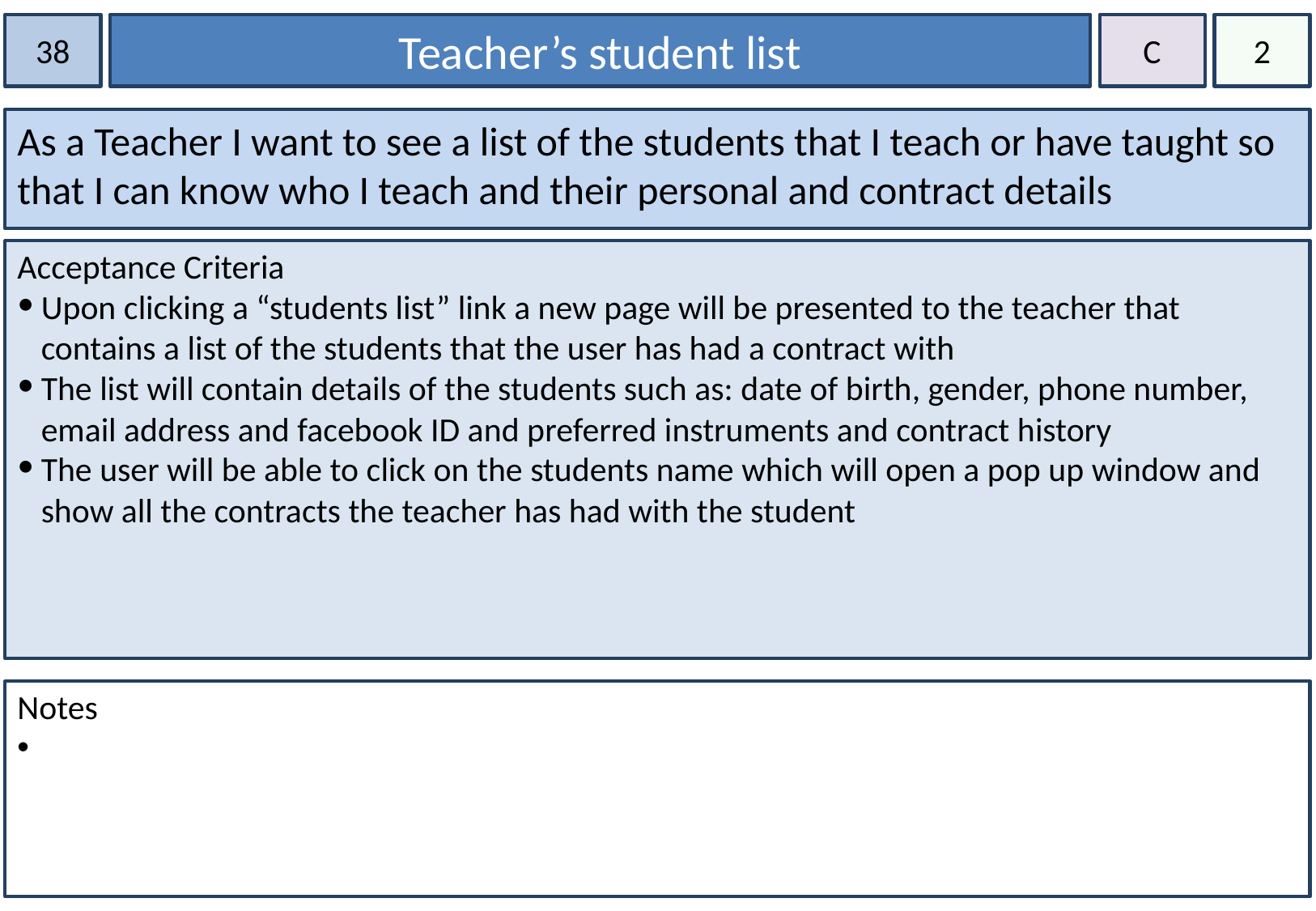

38
Teacher’s student list
C
2
As a Teacher I want to see a list of the students that I teach or have taught so that I can know who I teach and their personal and contract details
Acceptance Criteria
Upon clicking a “students list” link a new page will be presented to the teacher that contains a list of the students that the user has had a contract with
The list will contain details of the students such as: date of birth, gender, phone number, email address and facebook ID and preferred instruments and contract history
The user will be able to click on the students name which will open a pop up window and show all the contracts the teacher has had with the student
Notes